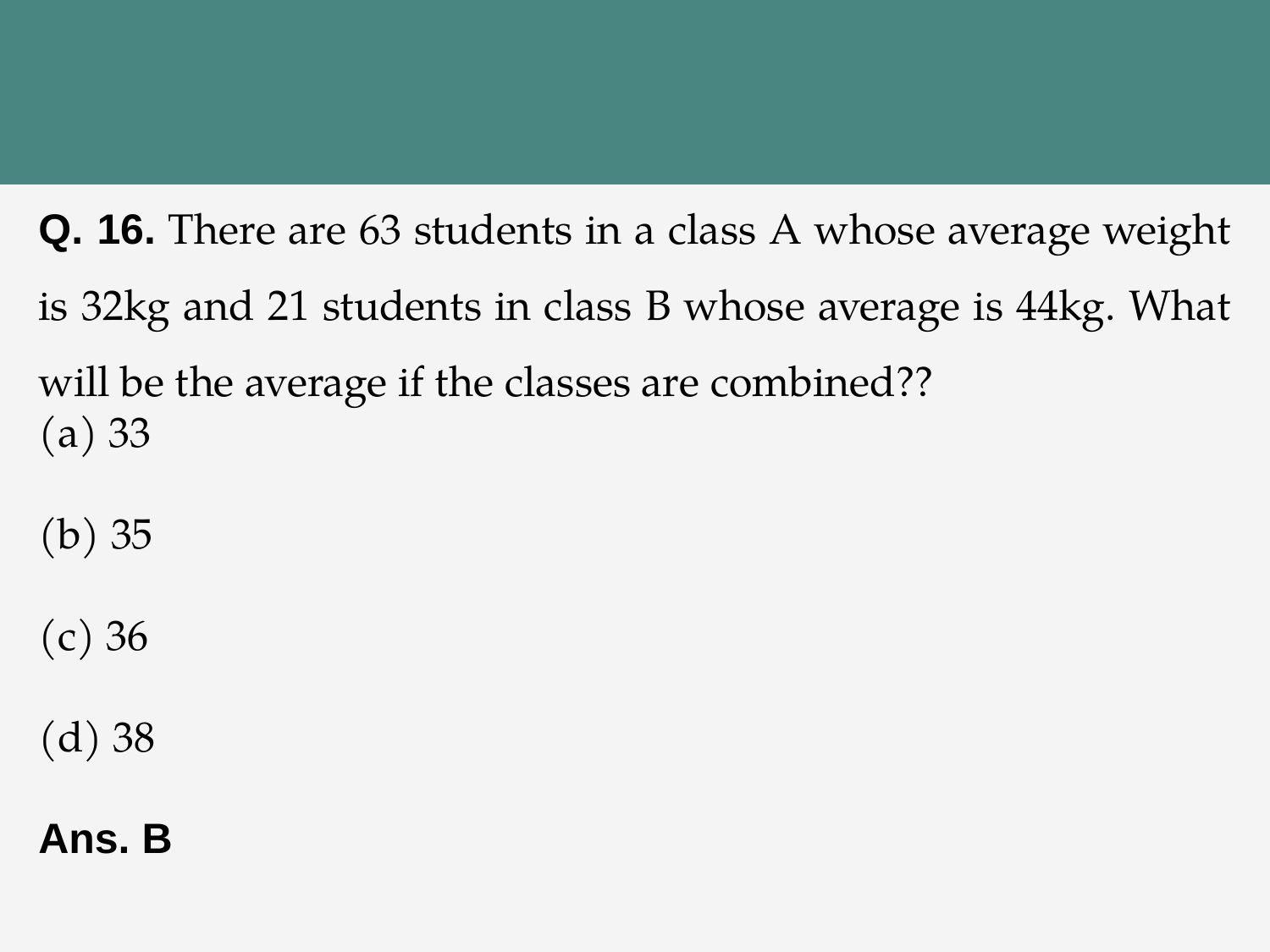

Q. 16. There are 63 students in a class A whose average weight is 32kg and 21 students in class B whose average is 44kg. What will be the average if the classes are combined??
 33

 35

 36

 38

Ans. B